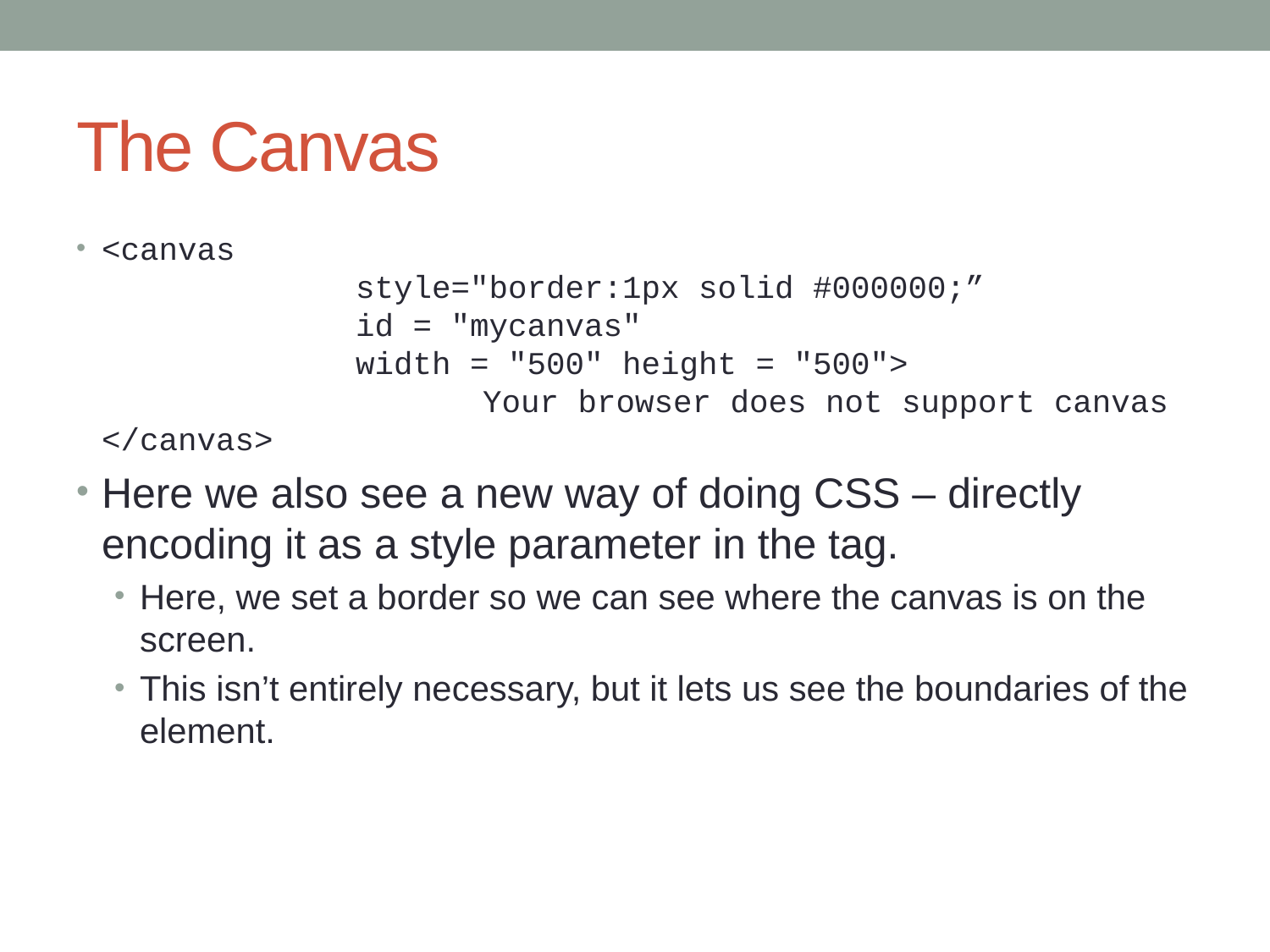

# The Canvas
<canvas
		style="border:1px solid #000000;”
		id = "mycanvas"
		width = "500" height = "500">
			Your browser does not support canvas
</canvas>
Here we also see a new way of doing CSS – directly encoding it as a style parameter in the tag.
Here, we set a border so we can see where the canvas is on the screen.
This isn’t entirely necessary, but it lets us see the boundaries of the element.